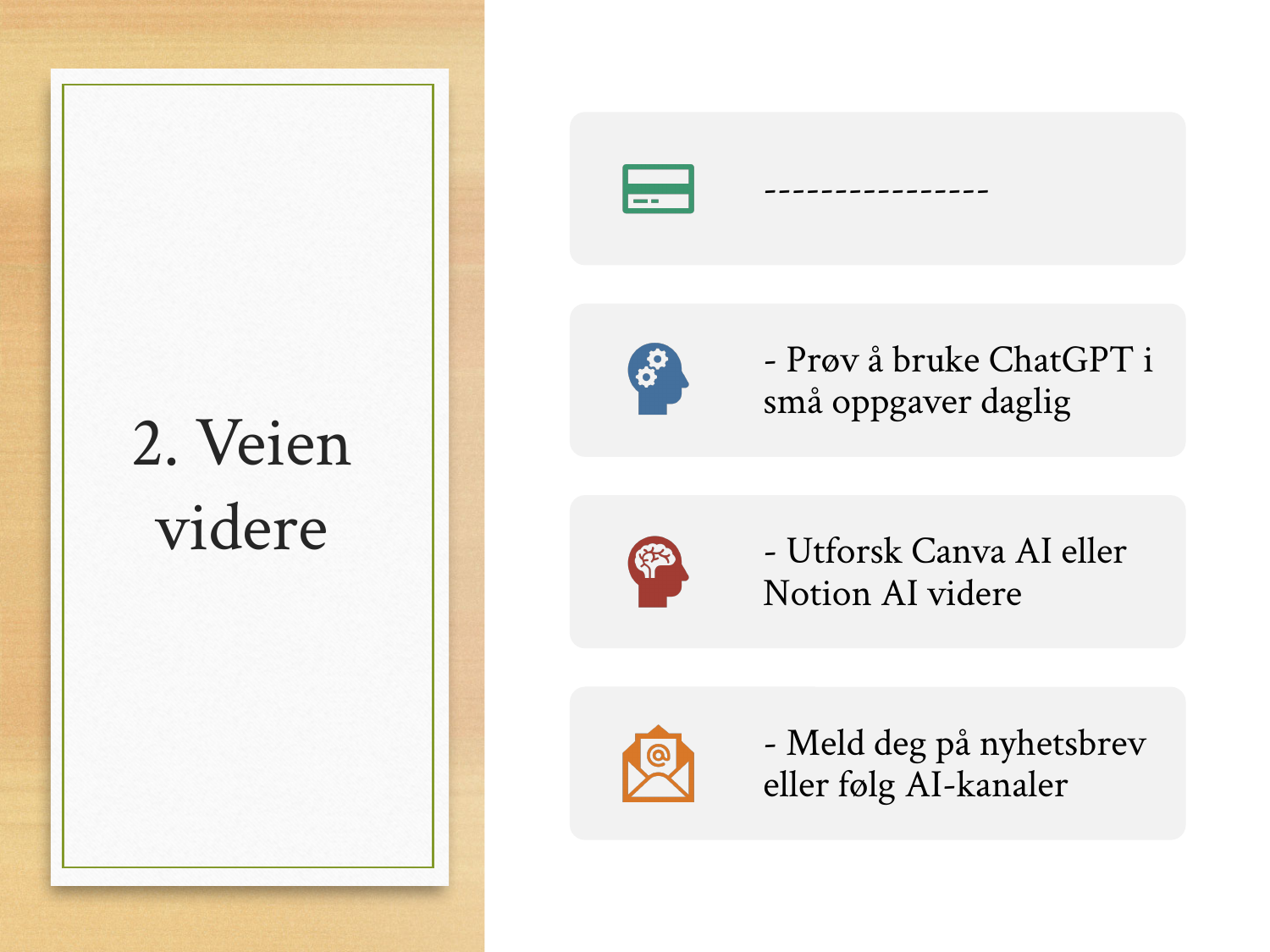

----------------
- Prøv å bruke ChatGPT i små oppgaver daglig
- Utforsk Canva AI eller Notion AI videre
- Meld deg på nyhetsbrev eller følg AI-kanaler
# 2. Veien videre